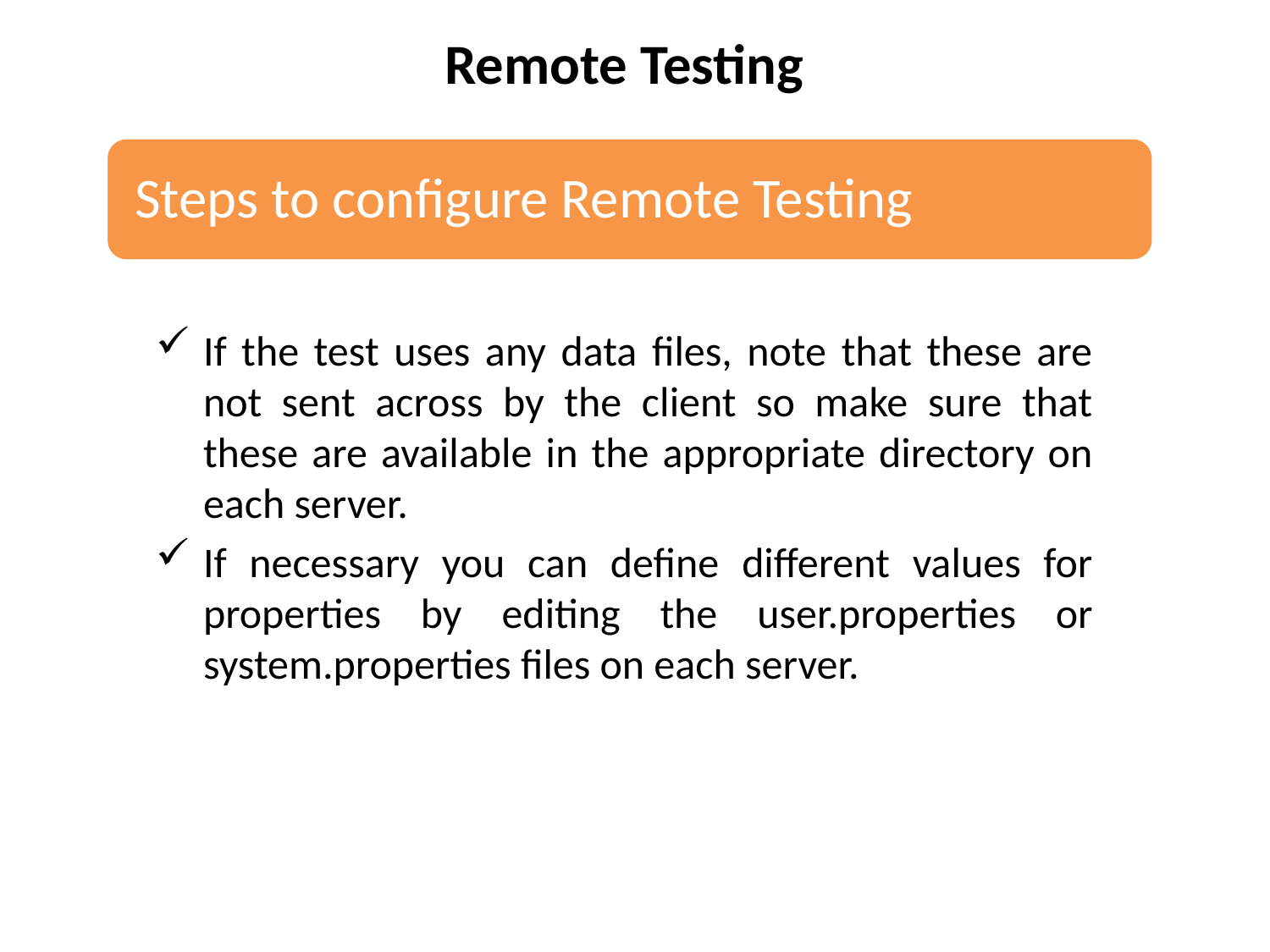

Remote Testing

Steps to configure Remote Testing

If the test uses any data files, note that these are not sent across by the client so make sure that these are available in the appropriate directory on each server.
If necessary you can define different values for properties by editing the user.properties or system.properties files on each server.